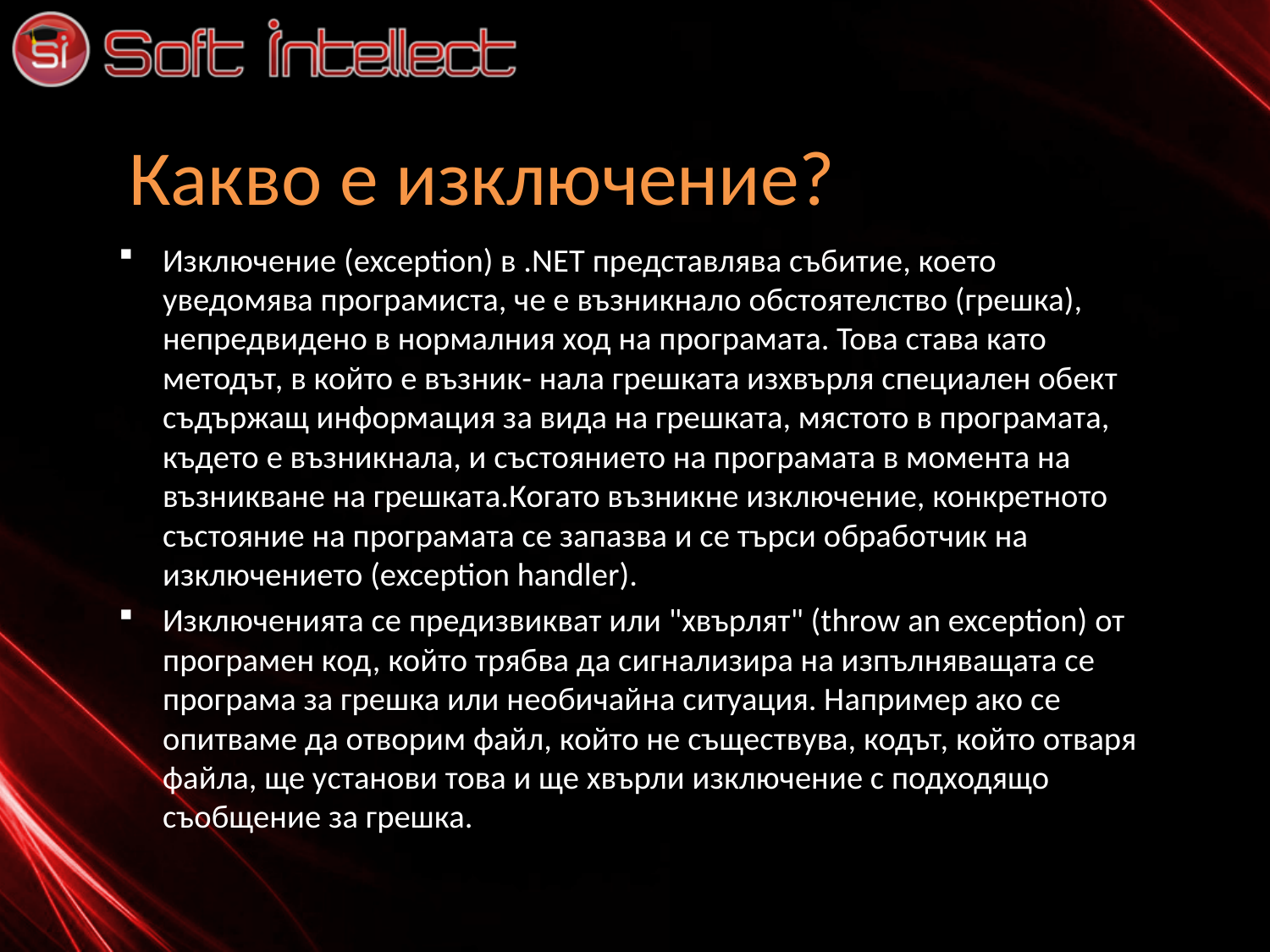

# Какво е изключение?
Изключение (exception) в .NET представлява събитие, което уведомява програмиста, че е възникнало обстоятелство (грешка), непредвидено в нормалния ход на програмата. Това става като методът, в който е възник- нала грешката изхвърля специален обект съдържащ информация за вида на грешката, мястото в програмата, където е възникнала, и състоянието на програмата в момента на възникване на грешката.Когато възникне изключение, конкретното състояние на програмата се запазва и се търси обработчик на изключението (exception handler).
Изключенията се предизвикват или "хвърлят" (throw an exception) от програмен код, който трябва да сигнализира на изпълняващата се програма за грешка или необичайна ситуация. Например ако се опитваме да отворим файл, който не съществува, кодът, който отваря файла, ще установи това и ще хвърли изключение с подходящо съобщение за грешка.